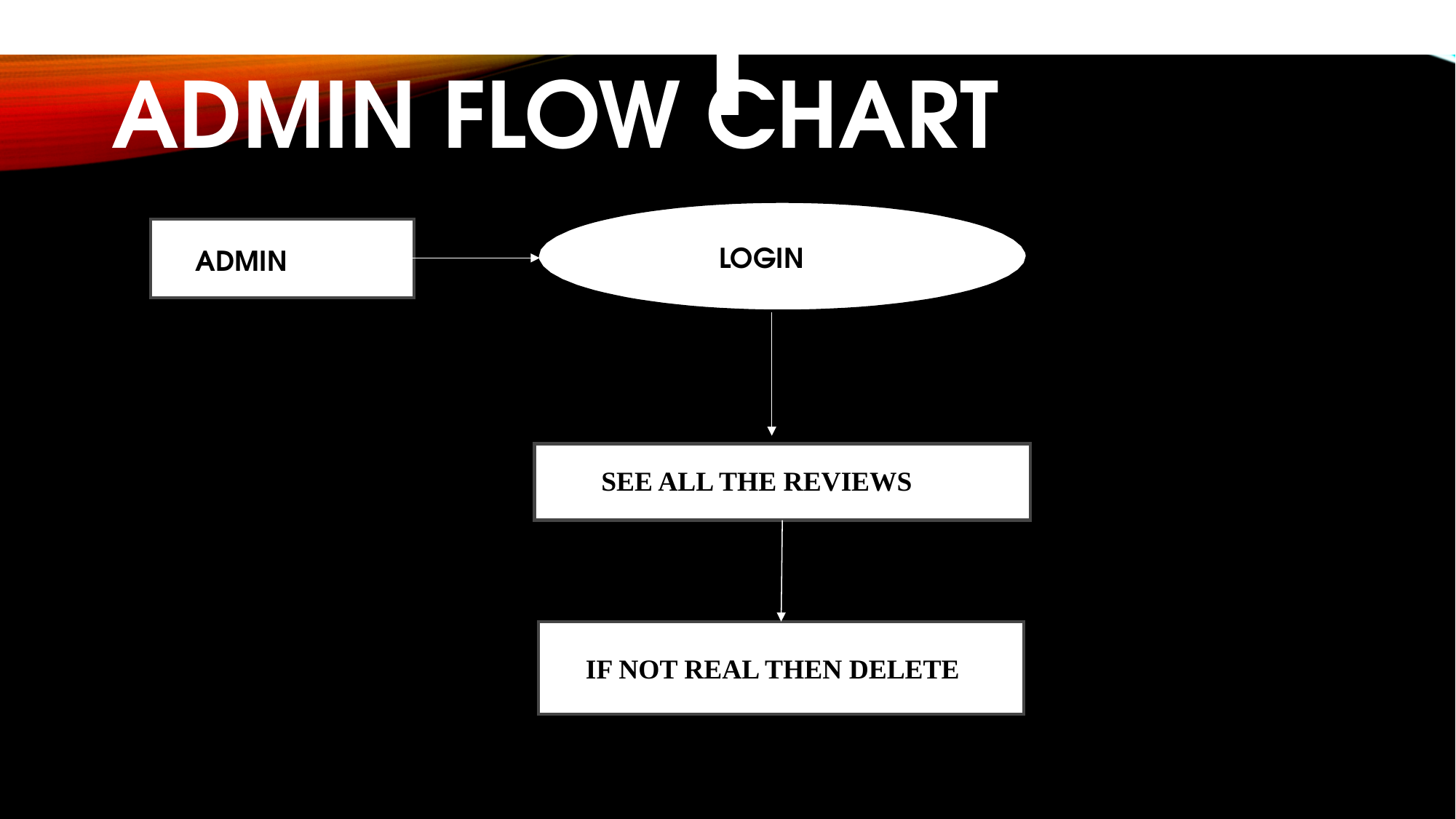

ADMIN FLOW CHART

LOGIN
ADMIN
SEE ALL THE REVIEWS
IF NOT REAL THEN DELETE